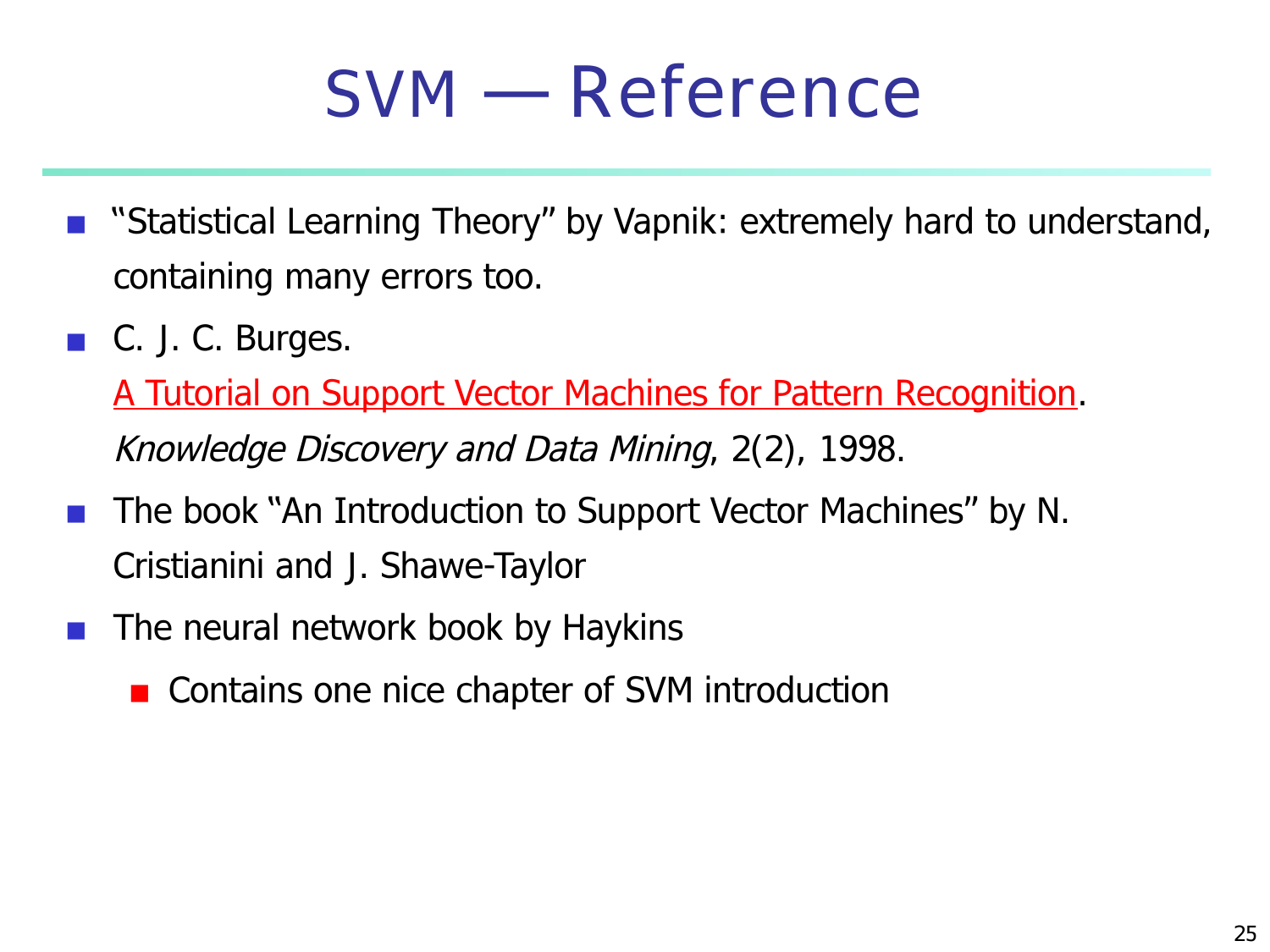

# SVM — Reference
“Statistical Learning Theory” by Vapnik: extremely hard to understand, containing many errors too.
C. J. C. Burges. A Tutorial on Support Vector Machines for Pattern Recognition. Knowledge Discovery and Data Mining, 2(2), 1998.
The book “An Introduction to Support Vector Machines” by N. Cristianini and J. Shawe-Taylor
The neural network book by Haykins
Contains one nice chapter of SVM introduction
25